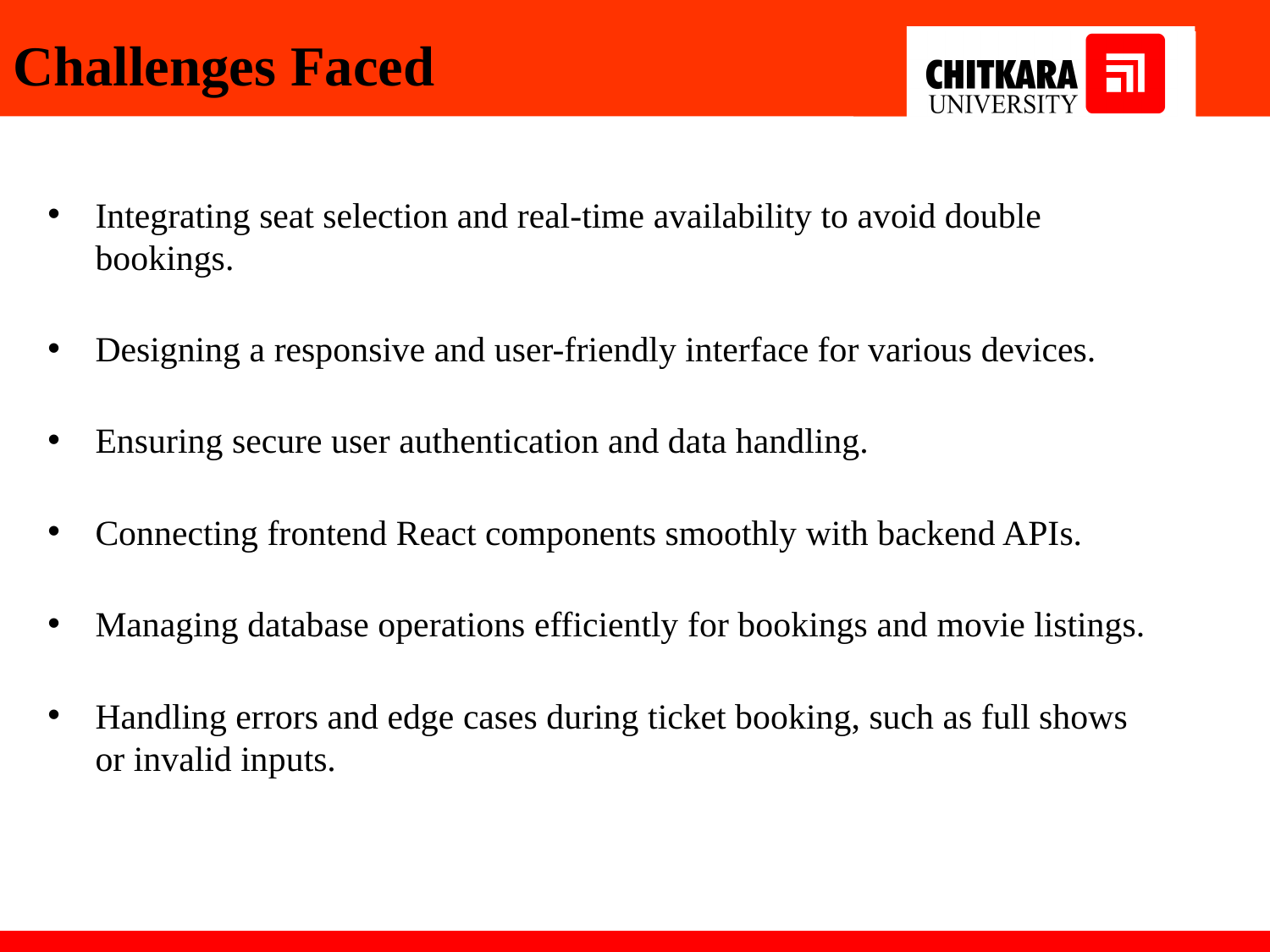

# Challenges Faced
Integrating seat selection and real-time availability to avoid double bookings.
Designing a responsive and user-friendly interface for various devices.
Ensuring secure user authentication and data handling.
Connecting frontend React components smoothly with backend APIs.
Managing database operations efficiently for bookings and movie listings.
Handling errors and edge cases during ticket booking, such as full shows or invalid inputs.